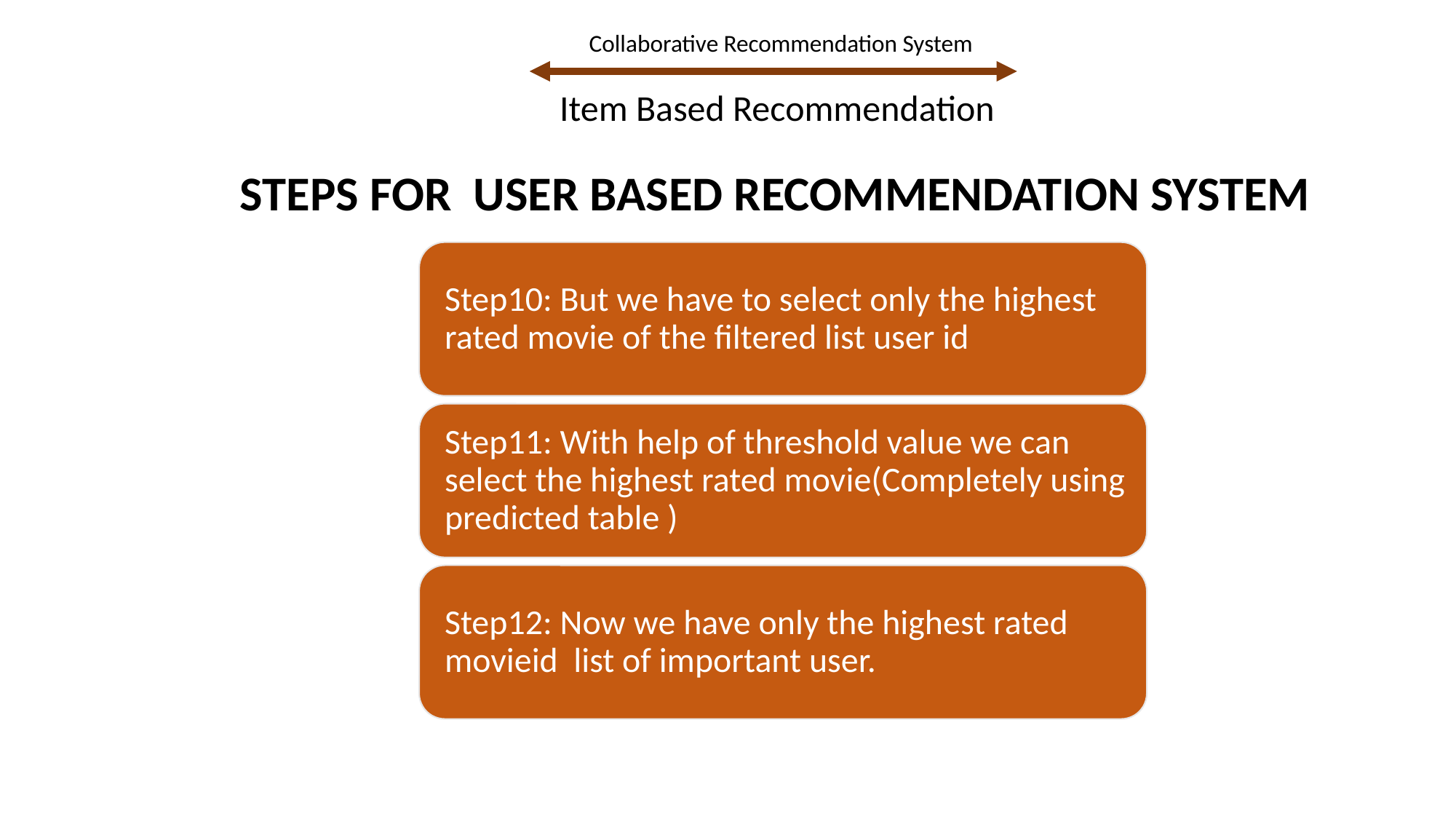

Collaborative Recommendation System
Item Based Recommendation
STEPS FOR  USER BASED RECOMMENDATION SYSTEM
Step10: But we have to select only the highest rated movie of the filtered list user id
Step11: With help of threshold value we can select the highest rated movie(Completely using predicted table )
Step12: Now we have only the highest rated movieid  list of important user.